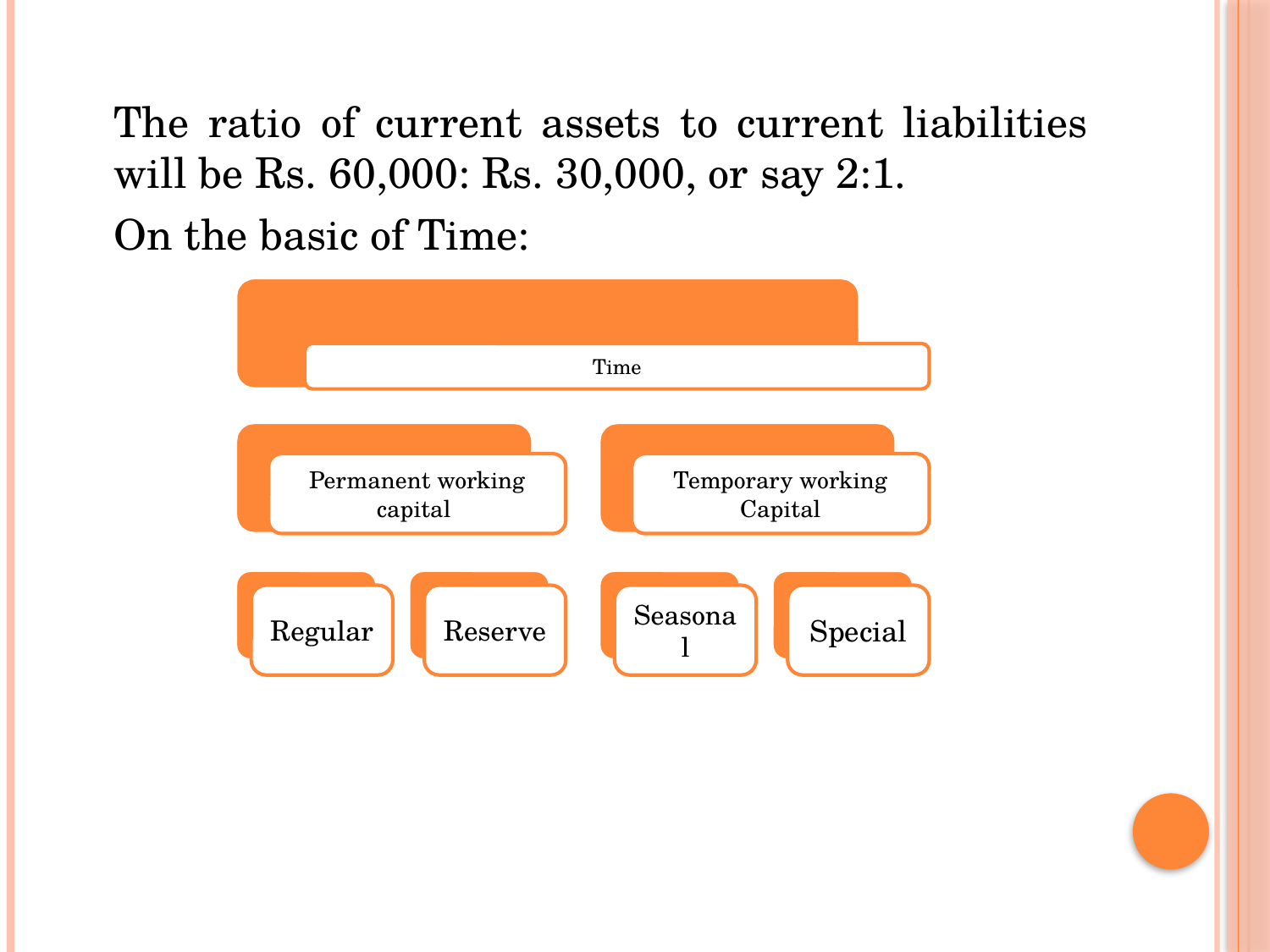

The ratio of current assets to current liabilities will be Rs. 60,000: Rs. 30,000, or say 2:1.
	On the basic of Time:

Time
Permanent working capital
Regular
Reserve
Temporary working Capital
Seasonal
Special